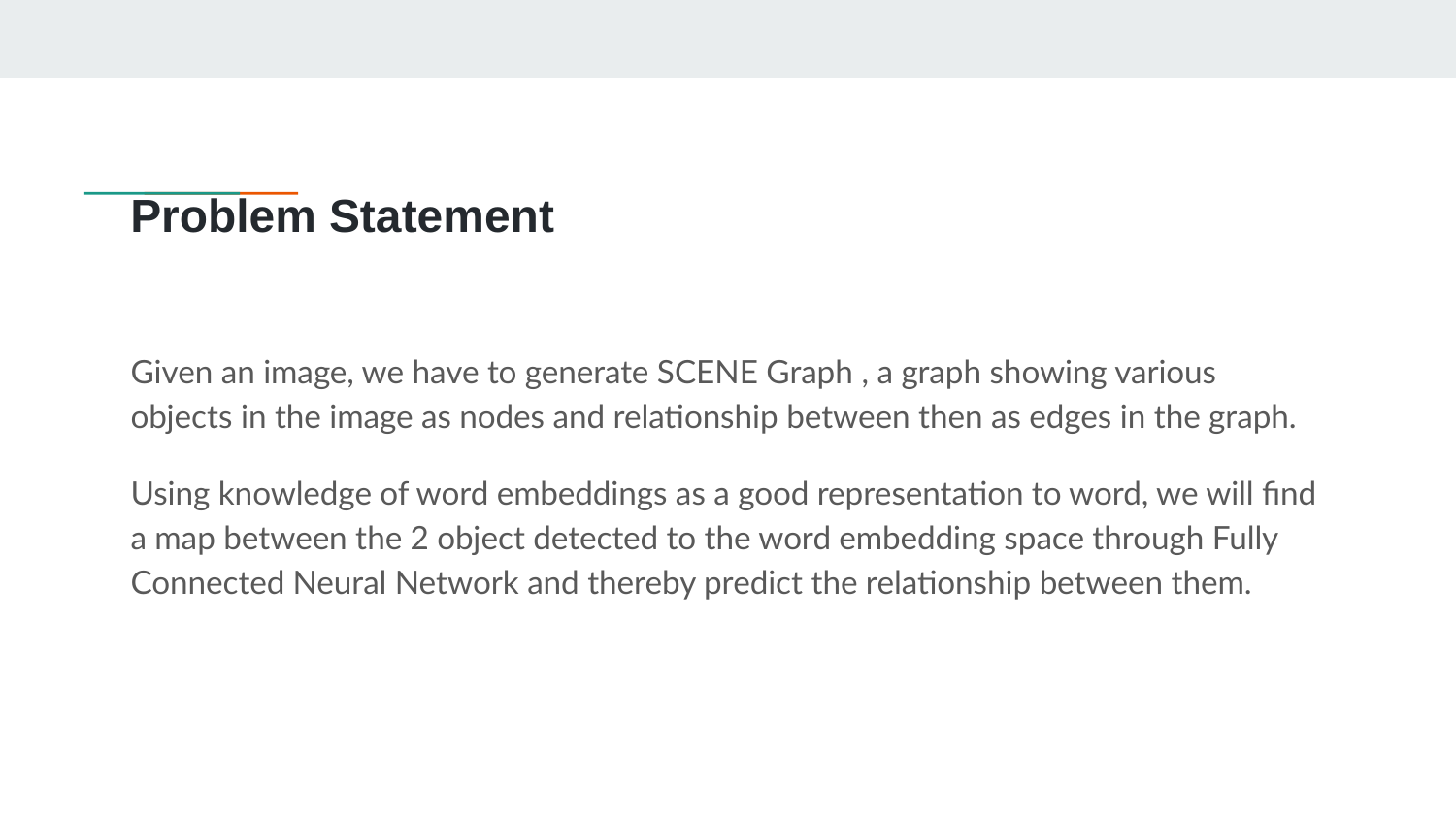

# Problem Statement

Given an image, we have to generate SCENE Graph , a graph showing various objects in the image as nodes and relationship between then as edges in the graph.
Using knowledge of word embeddings as a good representation to word, we will find a map between the 2 object detected to the word embedding space through Fully Connected Neural Network and thereby predict the relationship between them.